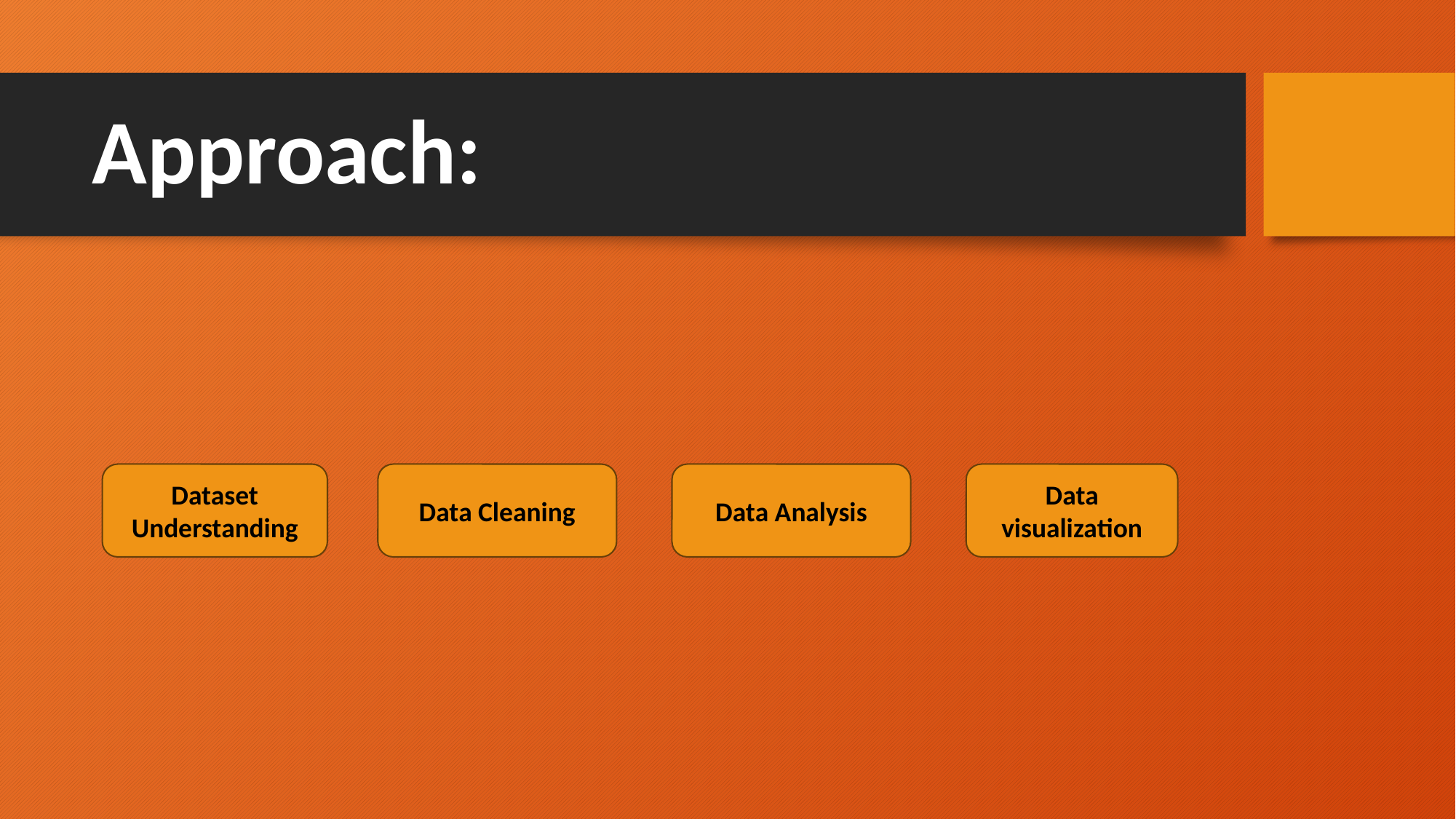

# Approach:

Dataset Understanding
Data Cleaning
Data Analysis
Data visualization